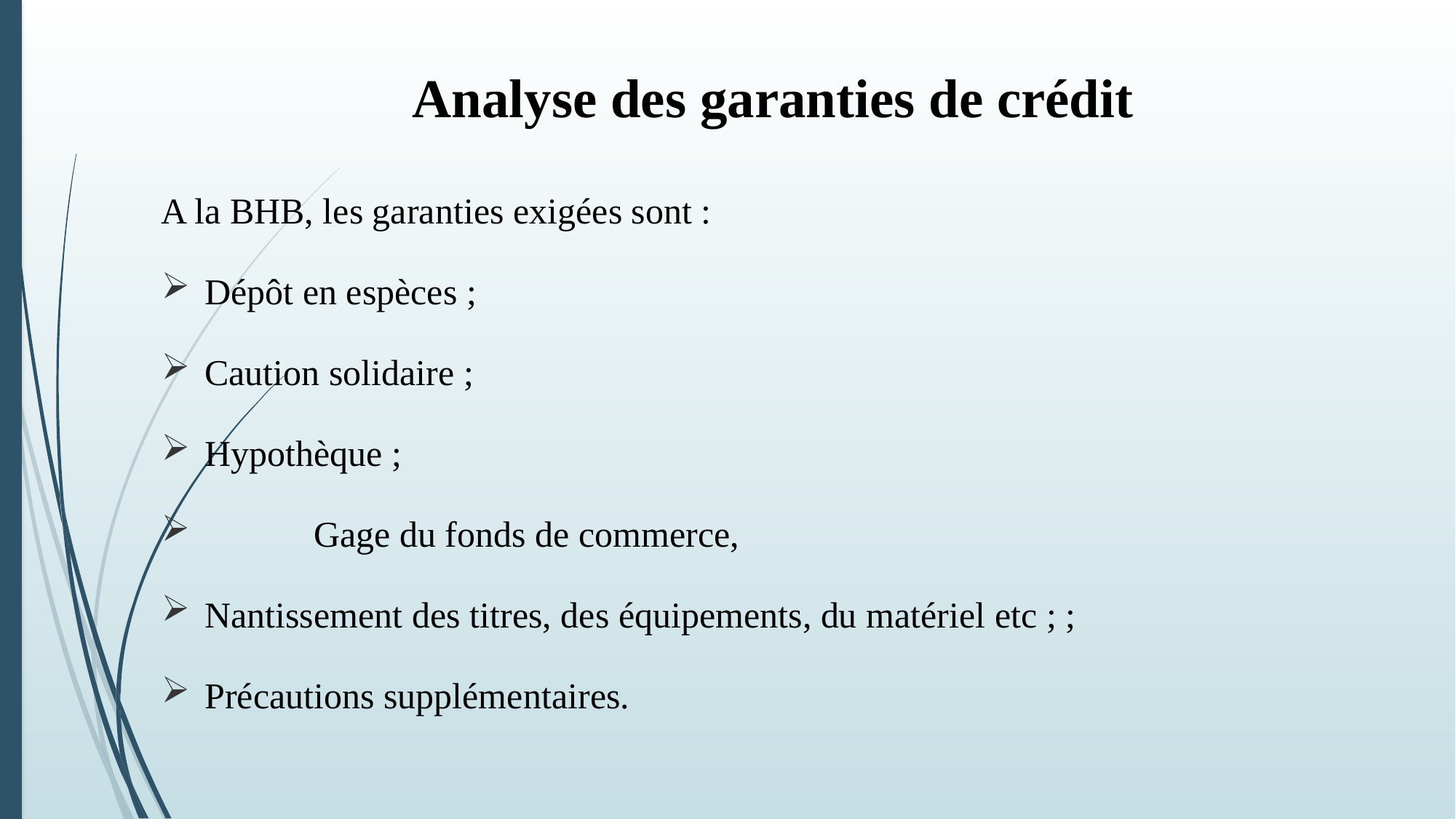

# Analyse des garanties de crédit
A la BHB, les garanties exigées sont :
Dépôt en espèces ;
Caution solidaire ;
Hypothèque ;
	Gage du fonds de commerce,
Nantissement des titres, des équipements, du matériel etc ; ;
Précautions supplémentaires.